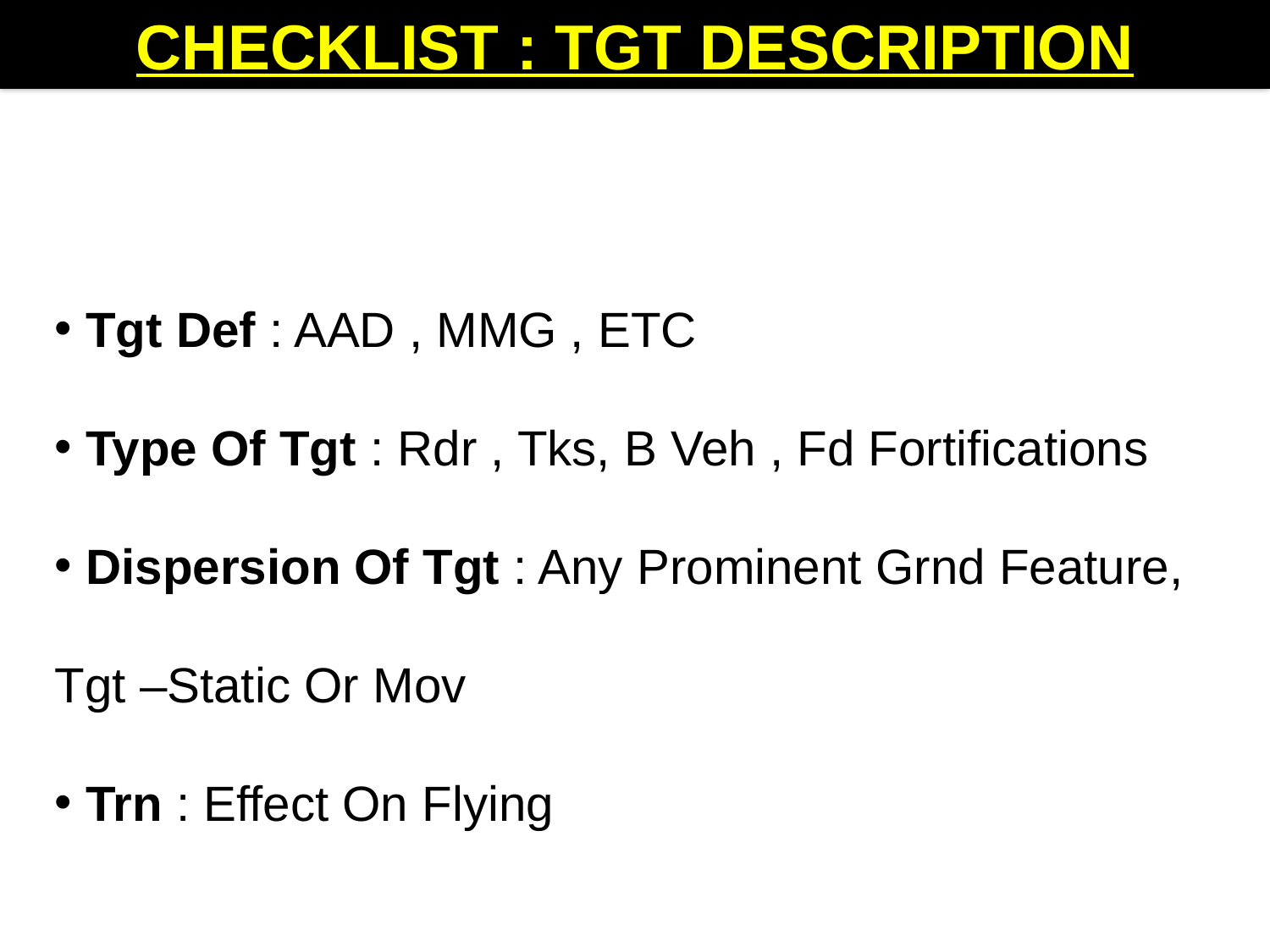

CHECKLIST : TGT DESCRIPTION
 Tgt Def : AAD , MMG , ETC
 Type Of Tgt : Rdr , Tks, B Veh , Fd Fortifications
 Dispersion Of Tgt : Any Prominent Grnd Feature, Tgt –Static Or Mov
 Trn : Effect On Flying